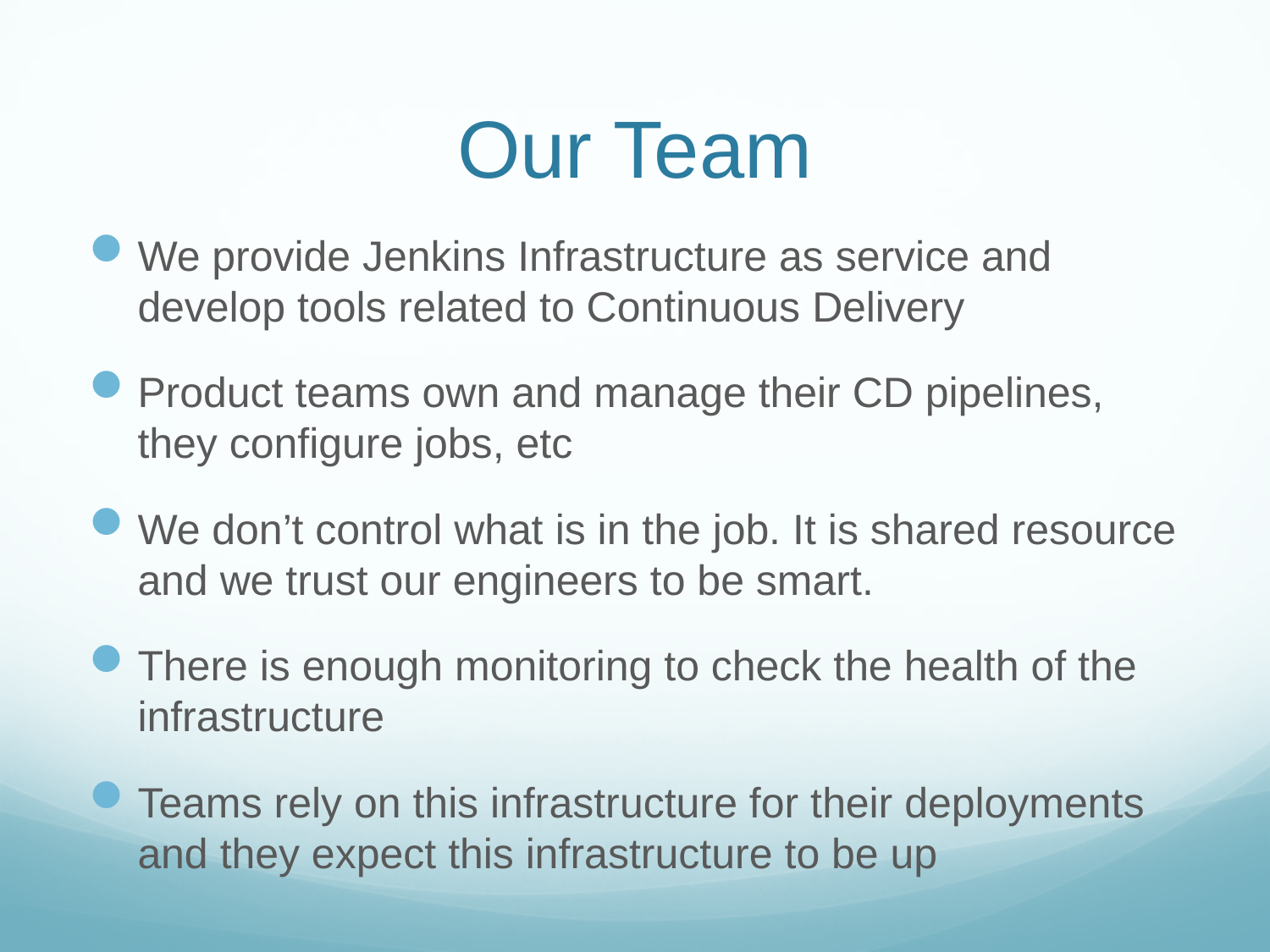

# Our Team
We provide Jenkins Infrastructure as service and develop tools related to Continuous Delivery
Product teams own and manage their CD pipelines, they configure jobs, etc
We don’t control what is in the job. It is shared resource and we trust our engineers to be smart.
There is enough monitoring to check the health of the infrastructure
Teams rely on this infrastructure for their deployments and they expect this infrastructure to be up